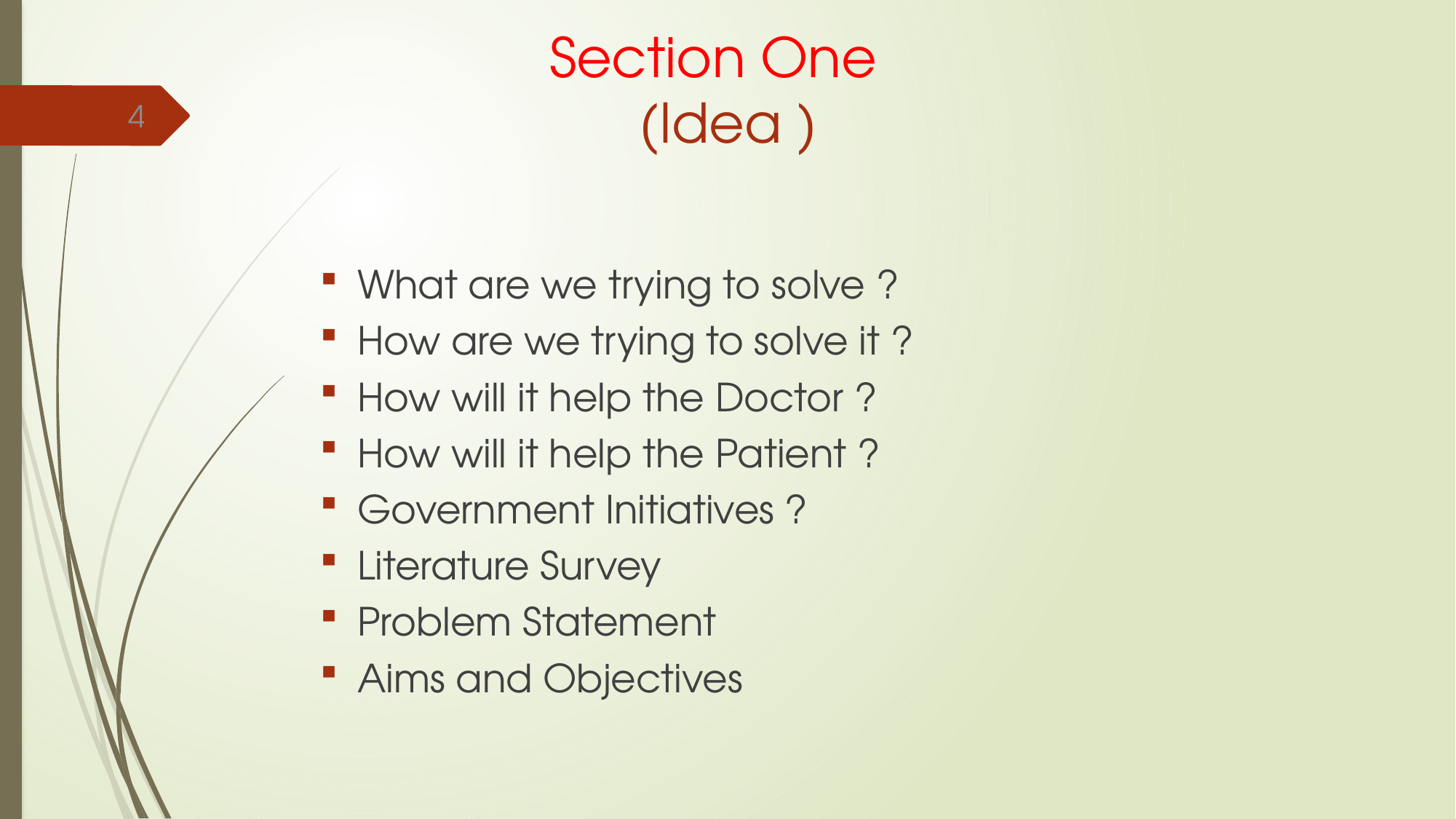

# Section One (Idea )
4
What are we trying to solve ?
How are we trying to solve it ?
How will it help the Doctor ?
How will it help the Patient ?
Government Initiatives ?
Literature Survey
Problem Statement
Aims and Objectives